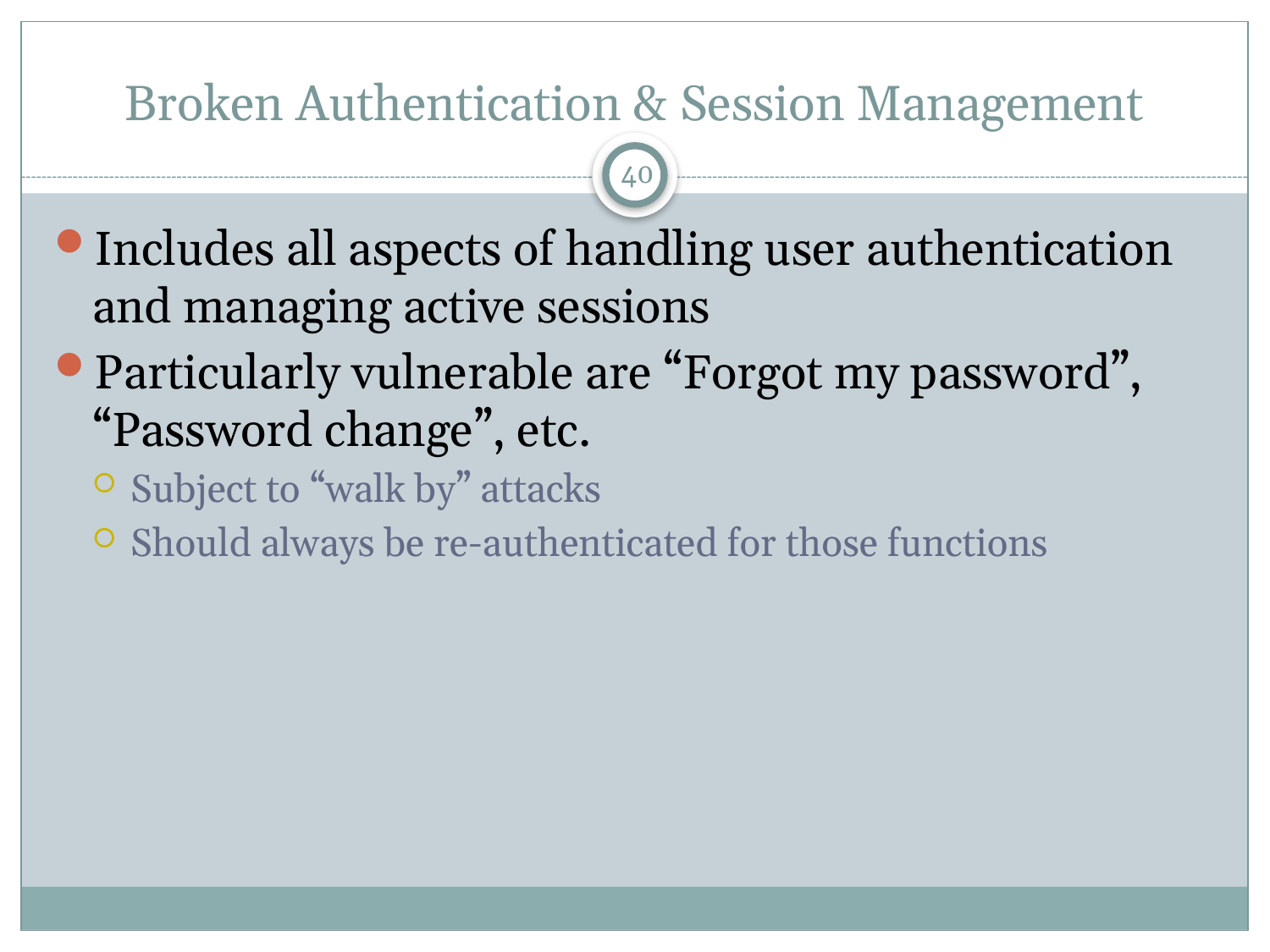

# Broken Authentication & Session Management
40
Includes all aspects of handling user authentication and managing active sessions
Particularly vulnerable are “Forgot my password”, “Password change”, etc.
Subject to “walk by” attacks
Should always be re-authenticated for those functions